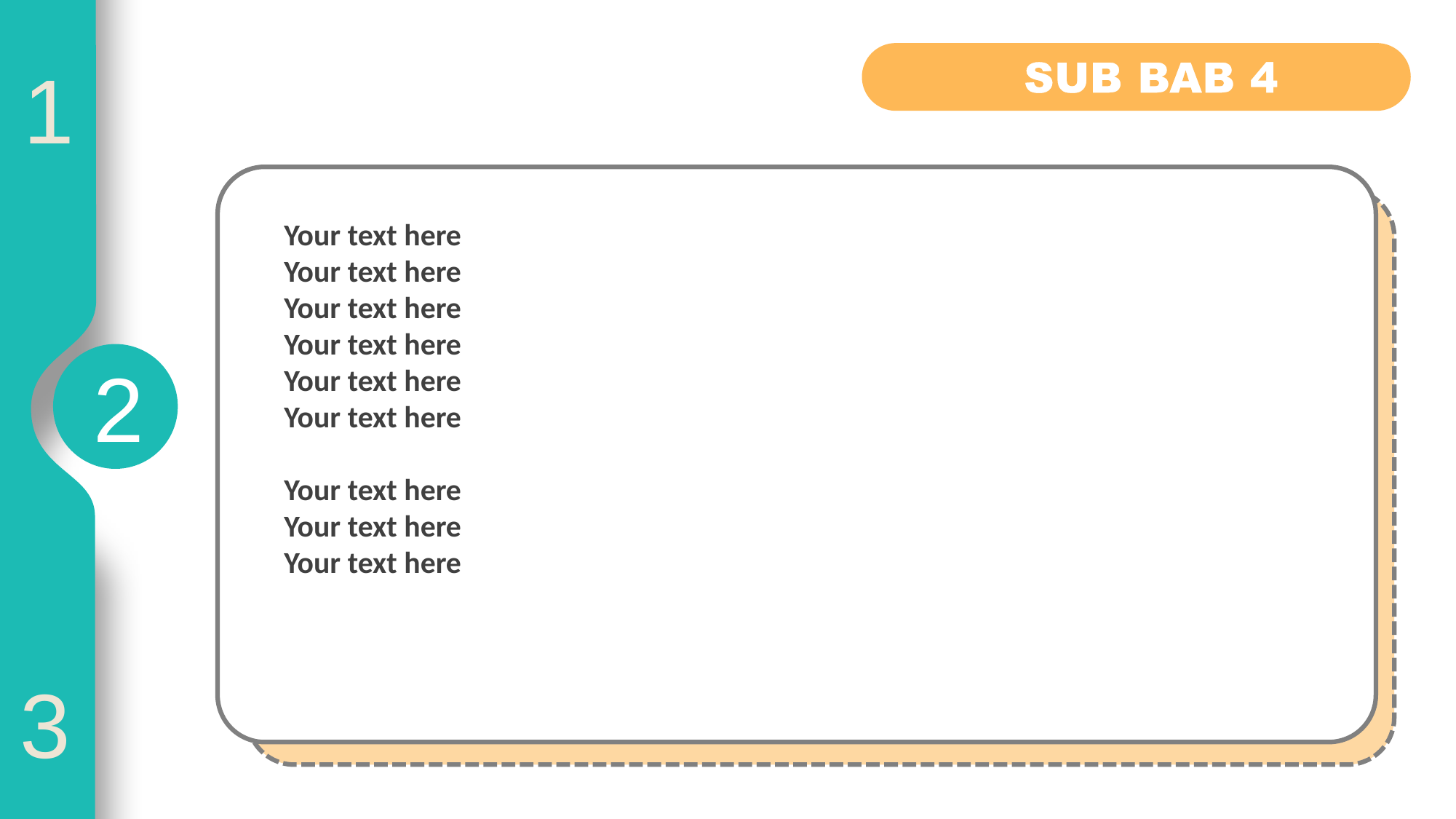

1

1

Your text here
Your text here
Your text here
Your text here
Your text here
Your text here

Your text here
Your text here
Your text here

2

3
3